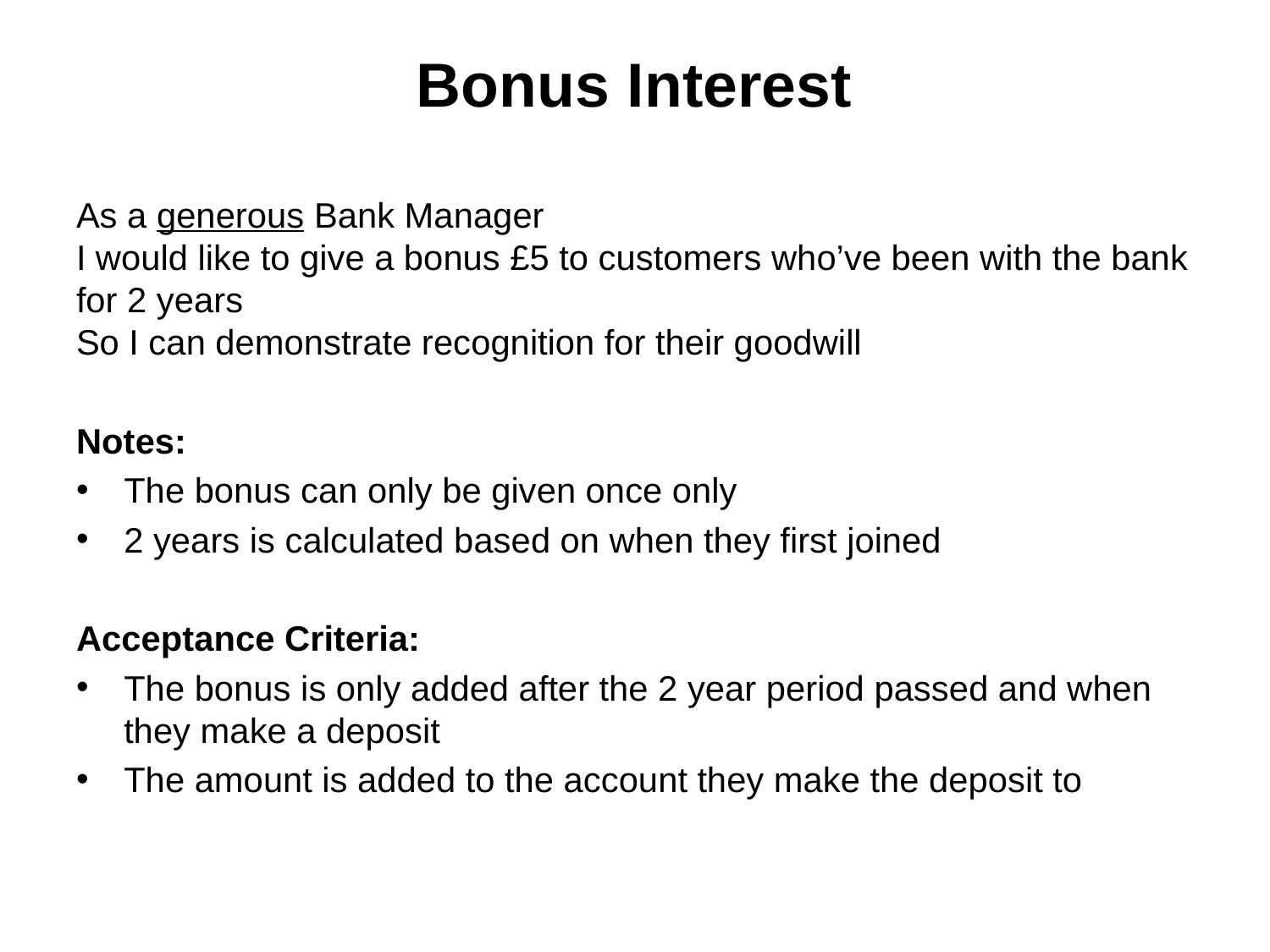

# Bonus Interest
As a generous Bank Manager
I would like to give a bonus £5 to customers who’ve been with the bank for 2 years
So I can demonstrate recognition for their goodwill

Notes:
The bonus can only be given once only
2 years is calculated based on when they first joined

Acceptance Criteria:
The bonus is only added after the 2 year period passed and when they make a deposit
The amount is added to the account they make the deposit to